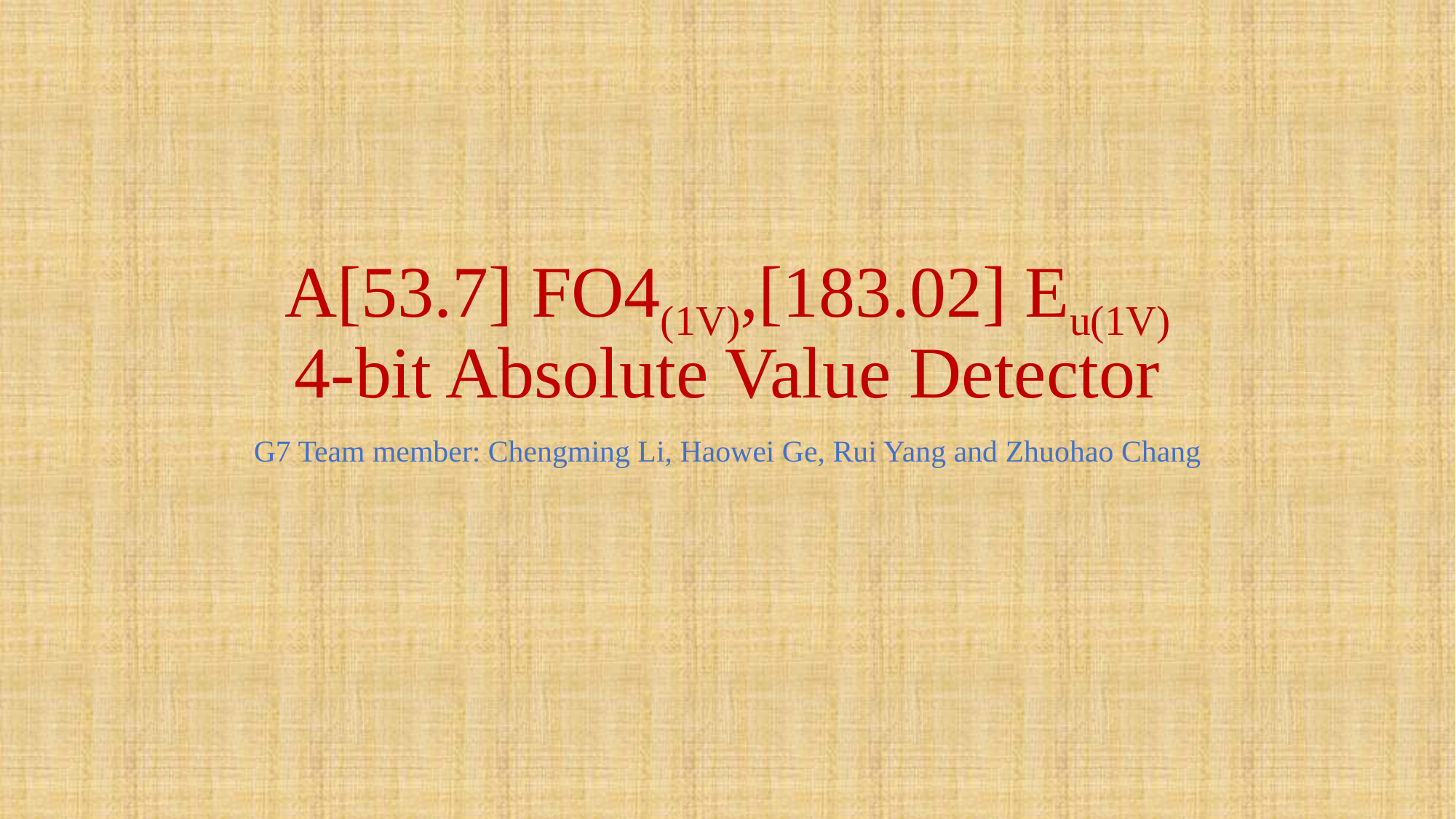

# A[53.7] FO4(1V),[183.02] Eu(1V) 4-bit Absolute Value Detector
G7 Team member: Chengming Li, Haowei Ge, Rui Yang and Zhuohao Chang